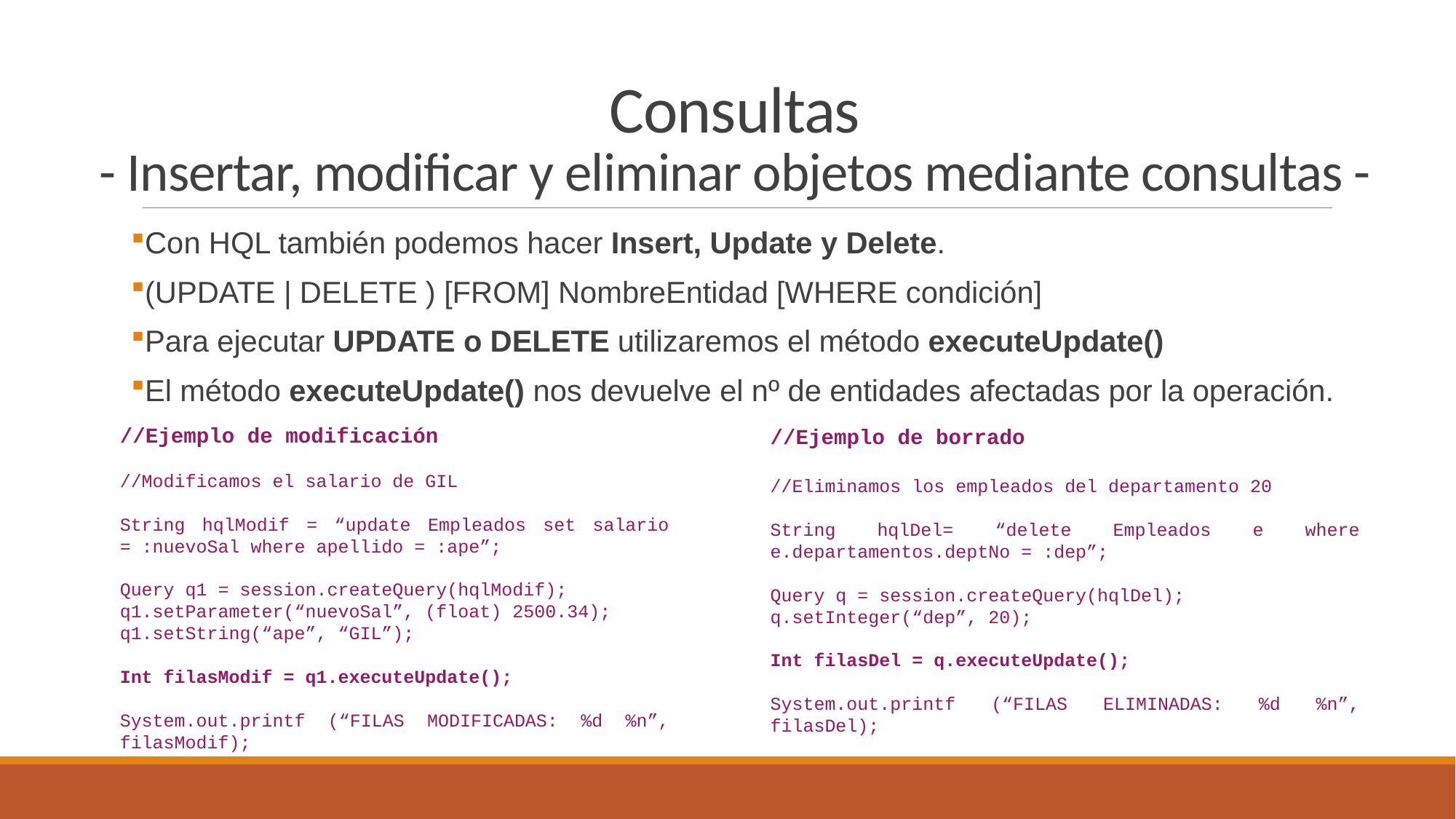

# Consultas - Insertar, modificar y eliminar objetos mediante consultas -
Con HQL también podemos hacer Insert, Update y Delete.
(UPDATE | DELETE ) [FROM] NombreEntidad [WHERE condición]
Para ejecutar UPDATE o DELETE utilizaremos el método executeUpdate()
El método executeUpdate() nos devuelve el nº de entidades afectadas por la operación.

//Ejemplo de modificación

//Modificamos el salario de GIL

String hqlModif = “update Empleados set salario = :nuevoSal where apellido = :ape”;

Query q1 = session.createQuery(hqlModif);
q1.setParameter(“nuevoSal”, (float) 2500.34);
q1.setString(“ape”, “GIL”);

Int filasModif = q1.executeUpdate();

System.out.printf (“FILAS MODIFICADAS: %d %n”, filasModif);

//Ejemplo de borrado

//Eliminamos los empleados del departamento 20

String hqlDel= “delete Empleados e where e.departamentos.deptNo = :dep”;

Query q = session.createQuery(hqlDel);
q.setInteger(“dep”, 20);

Int filasDel = q.executeUpdate();

System.out.printf (“FILAS ELIMINADAS: %d %n”, filasDel);